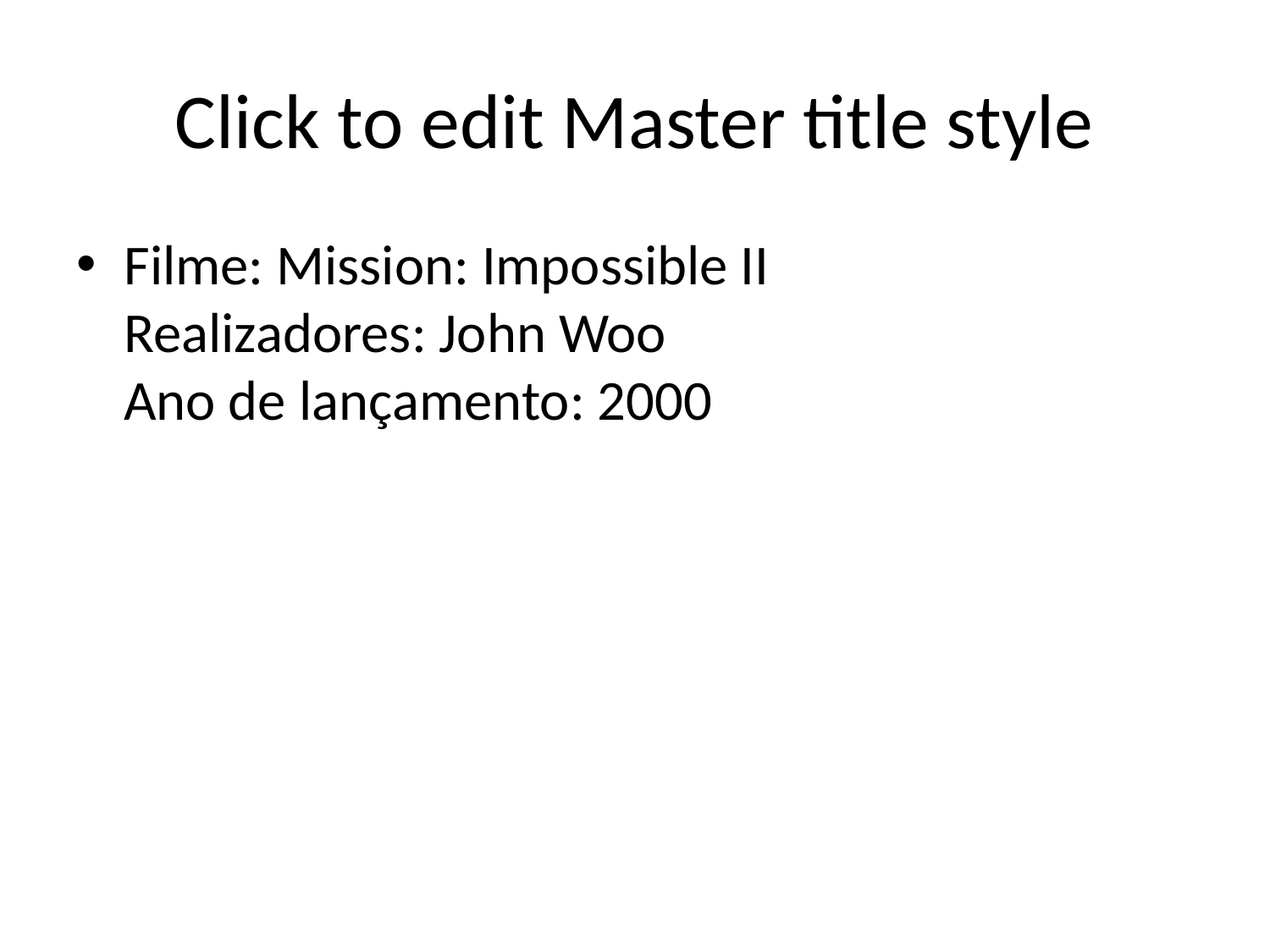

# Click to edit Master title style
Filme: Mission: Impossible II
Realizadores: John Woo
Ano de lançamento: 2000